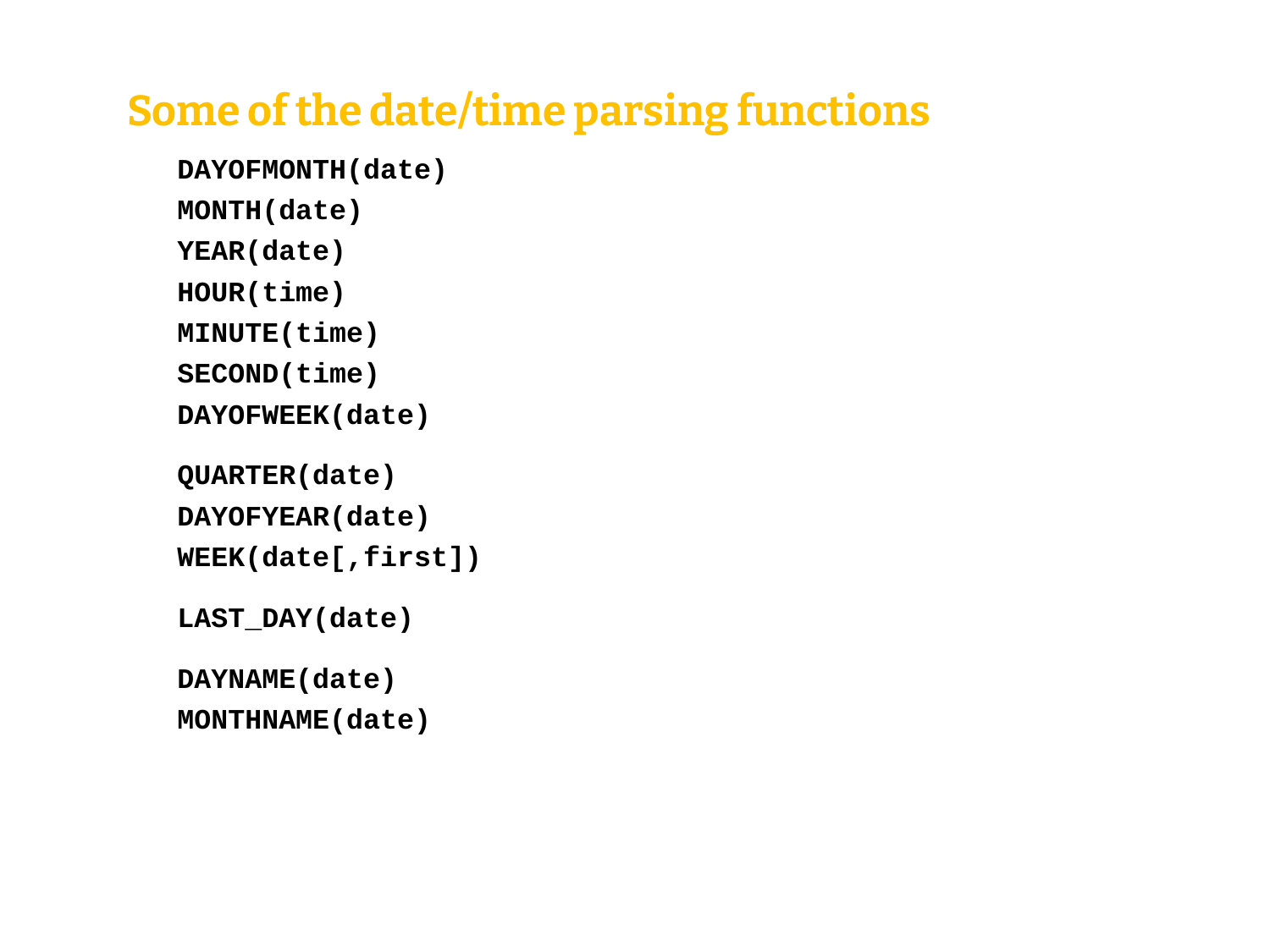

# Some of the date/time parsing functions
DAYOFMONTH(date)
MONTH(date)
YEAR(date)
HOUR(time)
MINUTE(time)
SECOND(time)
DAYOFWEEK(date)

QUARTER(date)
DAYOFYEAR(date)
WEEK(date[,first])

LAST_DAY(date)

DAYNAME(date)
MONTHNAME(date)